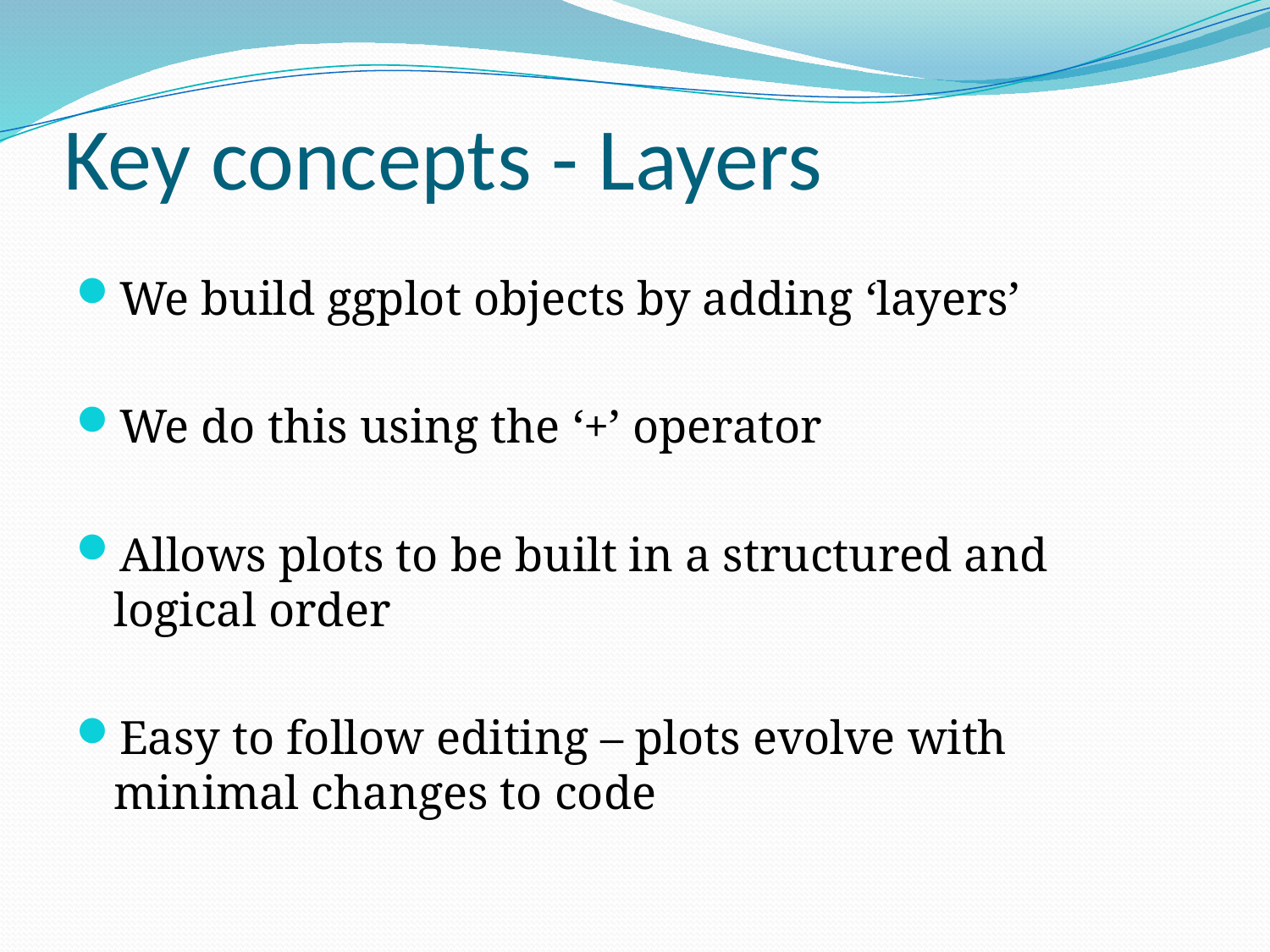

# Key concepts - Layers
We build ggplot objects by adding ‘layers’

We do this using the ‘+’ operator

Allows plots to be built in a structured and logical order

Easy to follow editing – plots evolve with minimal changes to code